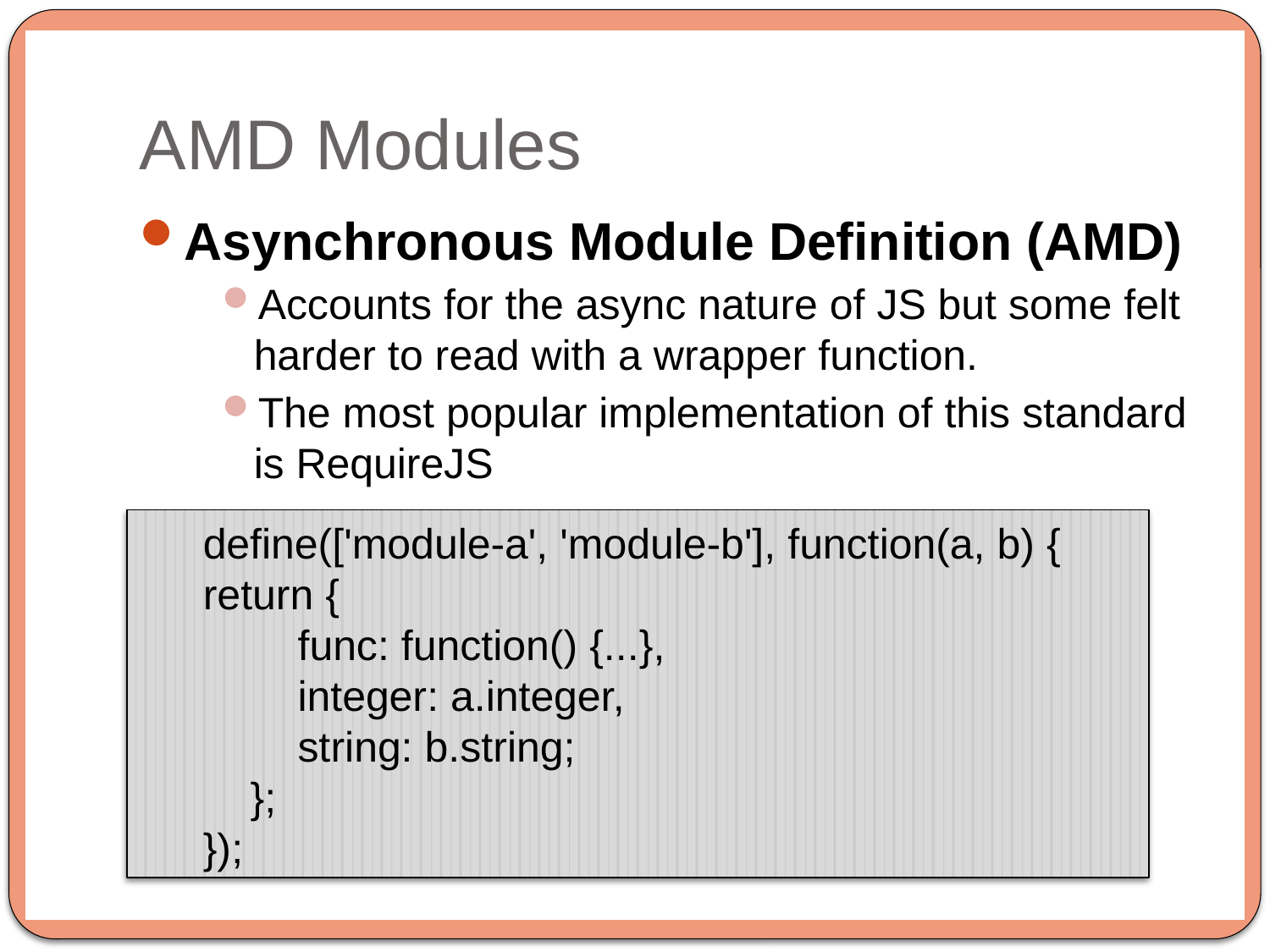

# AMD Modules
Asynchronous Module Definition (AMD)
Accounts for the async nature of JS but some felt harder to read with a wrapper function.
The most popular implementation of this standard is RequireJS
define(['module-a', 'module-b'], function(a, b) {
return {
        func: function() {...},
        integer: a.integer,
        string: b.string;
    };
});